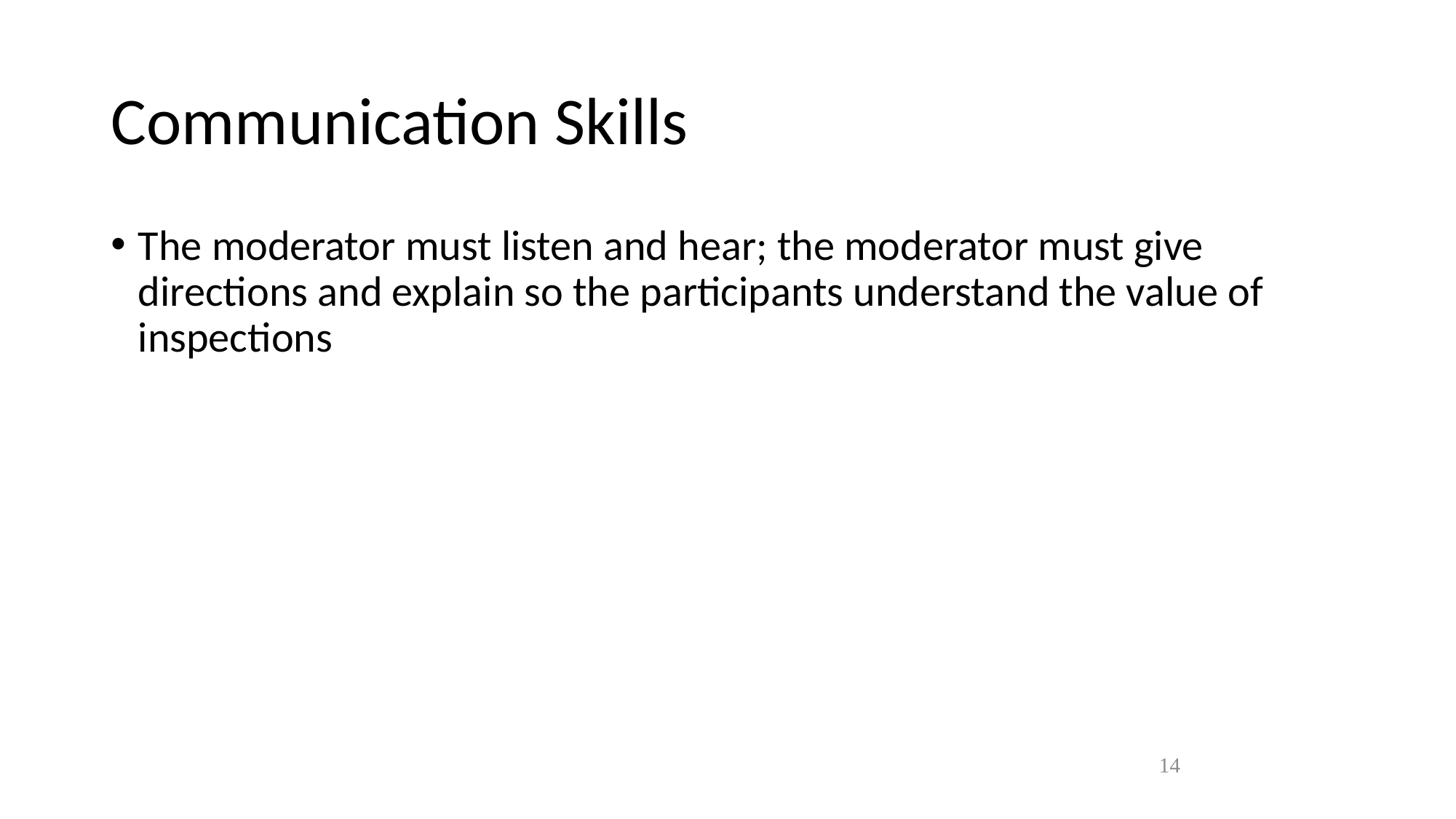

Communication Skills
The moderator must listen and hear; the moderator must give directions and explain so the participants understand the value of inspections
14